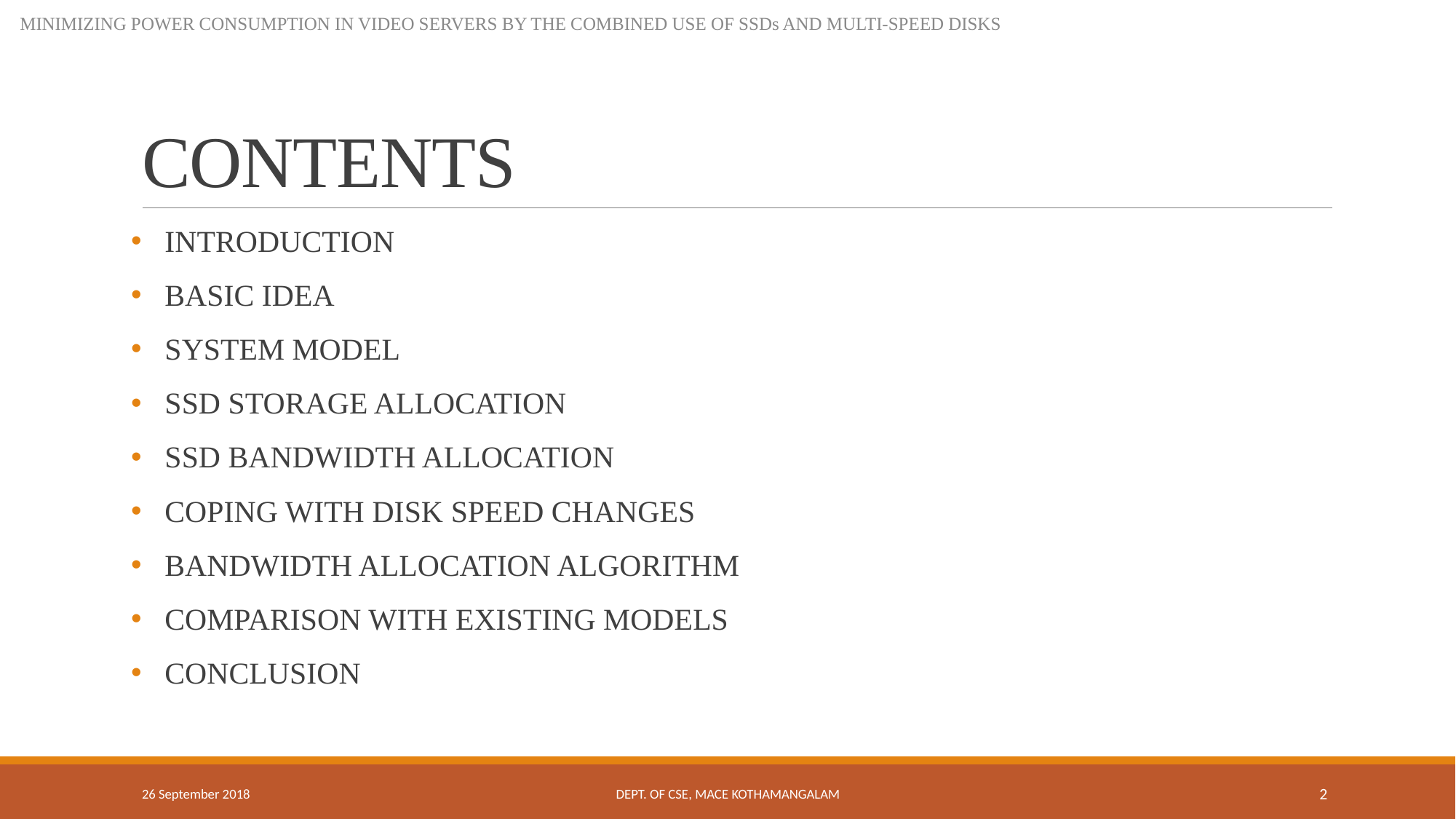

MINIMIZING POWER CONSUMPTION IN VIDEO SERVERS BY THE COMBINED USE OF SSDs AND MULTI-SPEED DISKS
# CONTENTS
   INTRODUCTION
   BASIC IDEA
   SYSTEM MODEL
   SSD STORAGE ALLOCATION
   SSD BANDWIDTH ALLOCATION
   COPING WITH DISK SPEED CHANGES
   BANDWIDTH ALLOCATION ALGORITHM
   COMPARISON WITH EXISTING MODELS
   CONCLUSION

26 September 2018
Dept. of CSE, MACE Kothamangalam
2